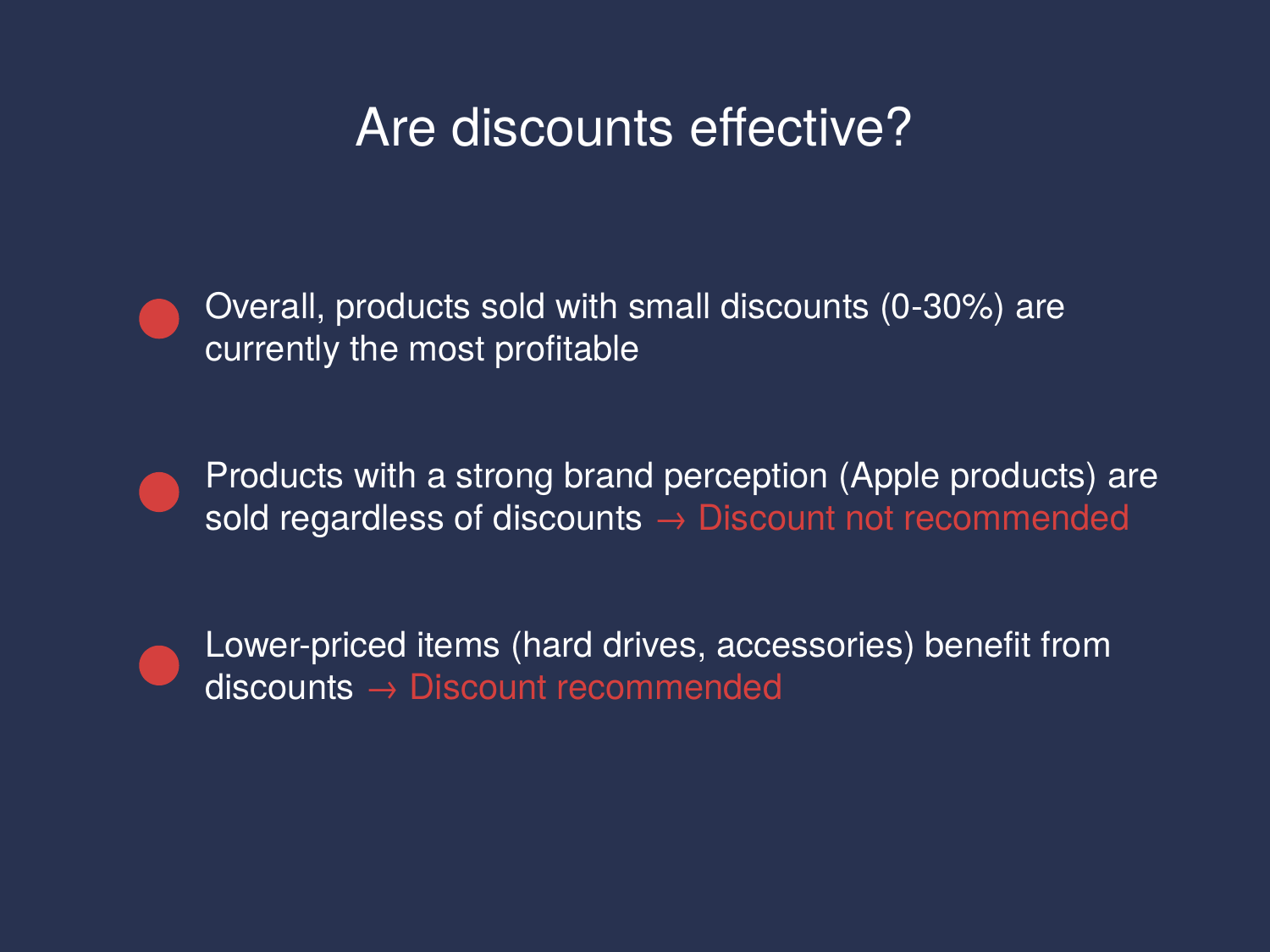

Are discounts effective?
Overall, products sold with small discounts (0-30%) are currently the most profitable

Products with a strong brand perception (Apple products) are sold regardless of discounts → Discount not recommended

Lower-priced items (hard drives, accessories) benefit from discounts → Discount recommended